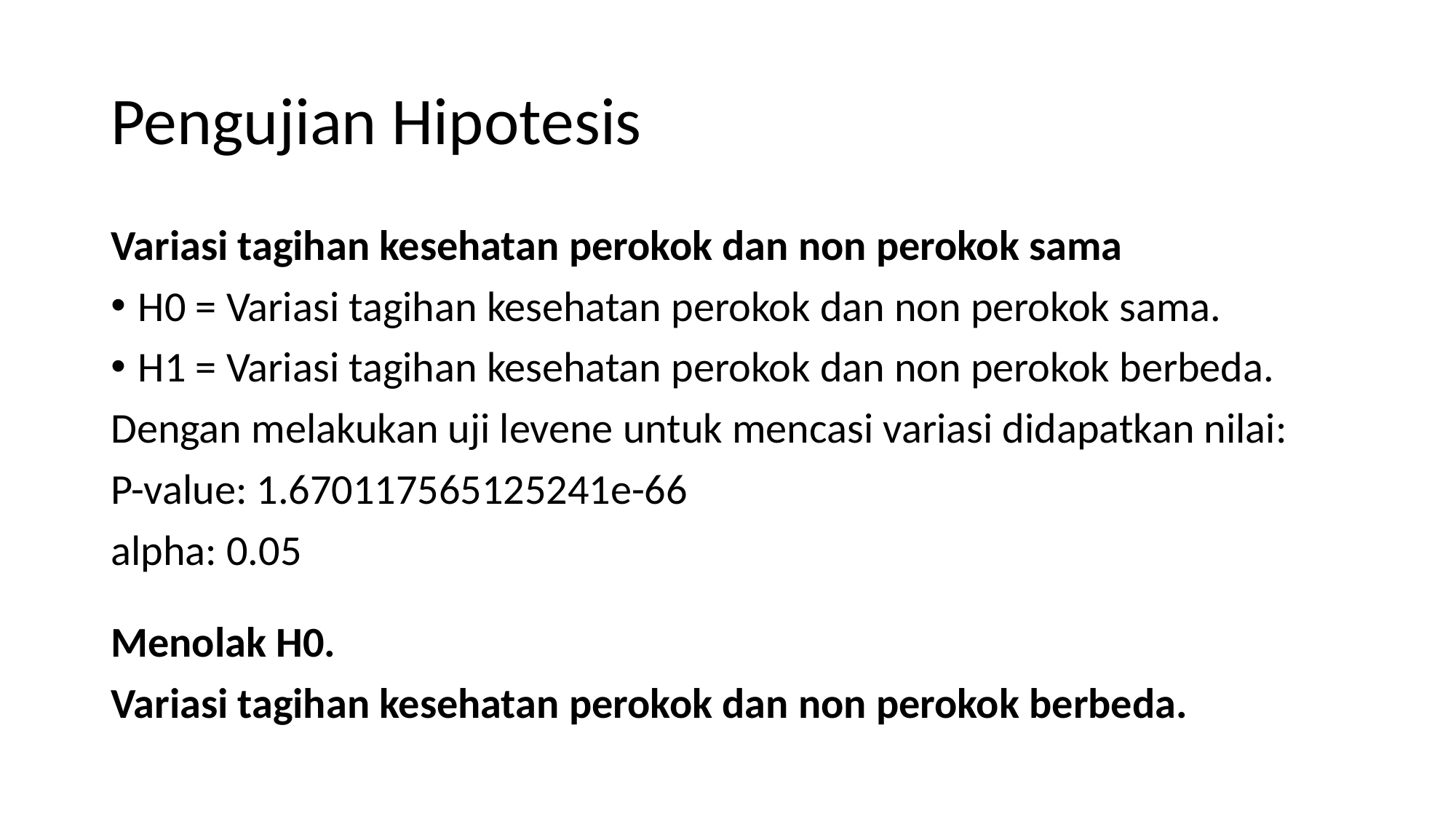

# Pengujian Hipotesis
Variasi tagihan kesehatan perokok dan non perokok sama
H0 = Variasi tagihan kesehatan perokok dan non perokok sama.
H1 = Variasi tagihan kesehatan perokok dan non perokok berbeda.
Dengan melakukan uji levene untuk mencasi variasi didapatkan nilai:
P-value: 1.670117565125241e-66
alpha: 0.05
 
Menolak H0.
Variasi tagihan kesehatan perokok dan non perokok berbeda.